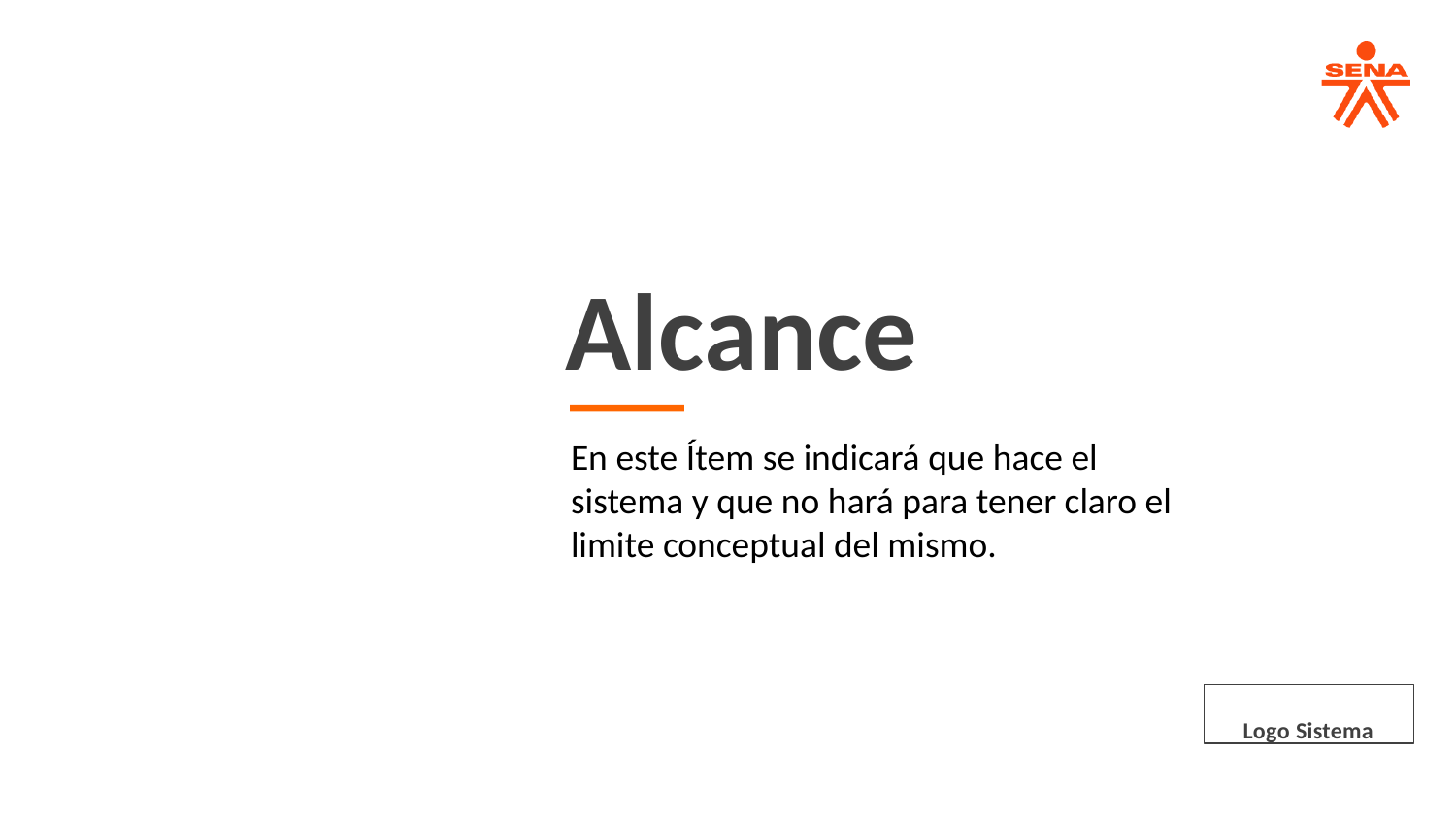

# Alcance

En este Ítem se indicará que hace el sistema y que no hará para tener claro el limite conceptual del mismo.

Logo Sistema